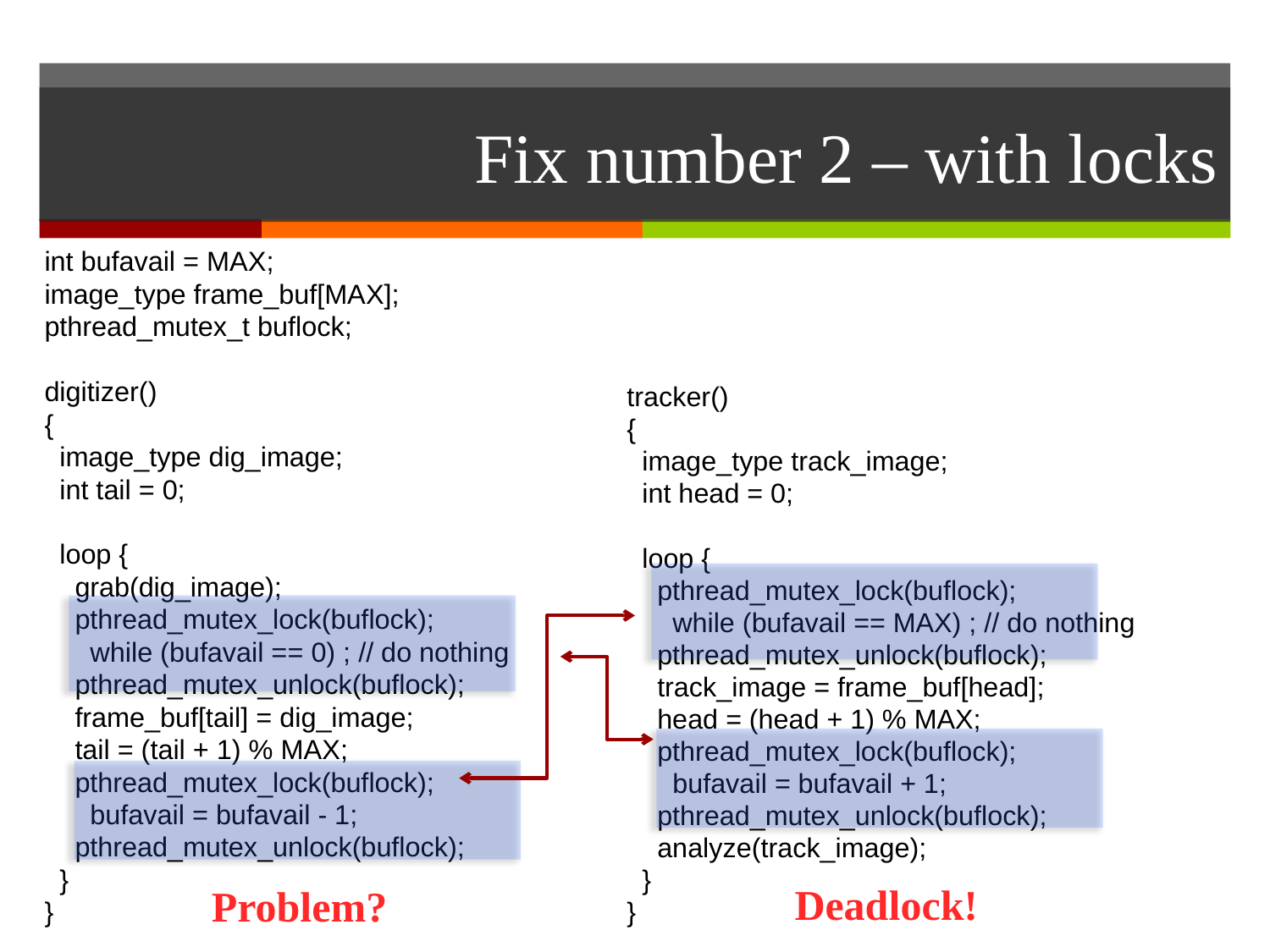

# Fix number 2 – with locks
int bufavail = MAX;
image_type frame_buf[MAX];
pthread_mutex_t buflock;

digitizer()
{
  image_type dig_image;
  int tail = 0;

  loop {
    grab(dig_image);
    pthread_mutex_lock(buflock);
      while (bufavail == 0) ; // do nothing
    pthread_mutex_unlock(buflock);
    frame_buf[tail] = dig_image;
    tail = (tail + 1) % MAX;
    pthread_mutex_lock(buflock);
      bufavail = bufavail - 1;
    pthread_mutex_unlock(buflock);
  }
}

tracker()
{
  image_type track_image;
  int head = 0;

  loop {
    pthread_mutex_lock(buflock);
      while (bufavail == MAX) ; // do nothing
    pthread_mutex_unlock(buflock);
    track_image = frame_buf[head];
    head = (head + 1) % MAX;
    pthread_mutex_lock(buflock);
      bufavail = bufavail + 1;
    pthread_mutex_unlock(buflock);
    analyze(track_image);
  }
}

Deadlock!
Problem?